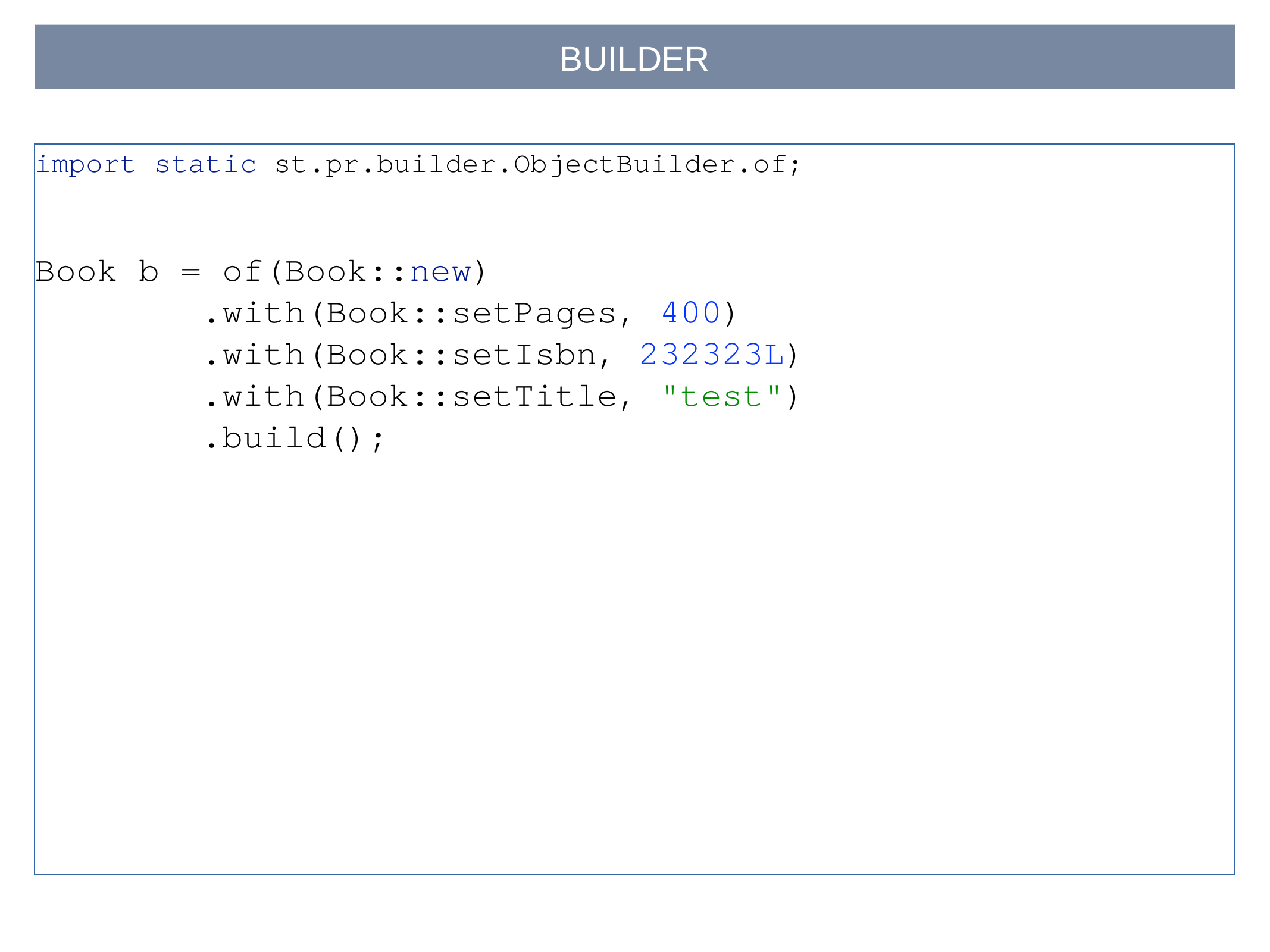

# Builder
import static st.pr.builder.ObjectBuilder.of;

Book b = of(Book::new)
        .with(Book::setPages, 400)
        .with(Book::setIsbn, 232323L)
        .with(Book::setTitle, "test")
        .build();
17